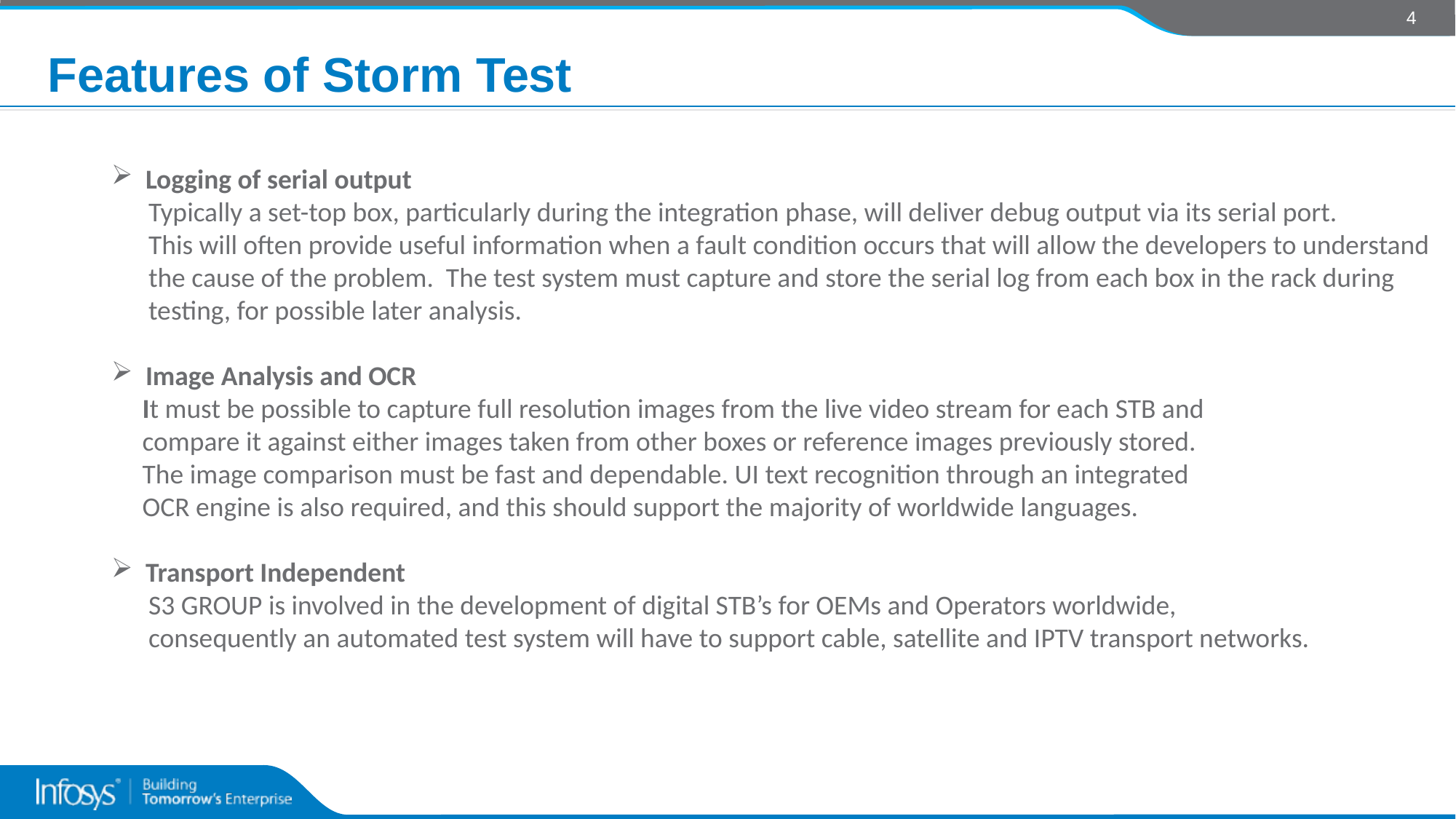

4
# Features of Storm Test

Logging of serial output
      Typically a set-top box, particularly during the integration phase, will deliver debug output via its serial port.
      This will often provide useful information when a fault condition occurs that will allow the developers to understand
      the cause of the problem.  The test system must capture and store the serial log from each box in the rack during
      testing, for possible later analysis.

Image Analysis and OCR
     It must be possible to capture full resolution images from the live video stream for each STB and
     compare it against either images taken from other boxes or reference images previously stored.
     The image comparison must be fast and dependable. UI text recognition through an integrated
     OCR engine is also required, and this should support the majority of worldwide languages.

Transport Independent
      S3 GROUP is involved in the development of digital STB’s for OEMs and Operators worldwide,
      consequently an automated test system will have to support cable, satellite and IPTV transport networks.